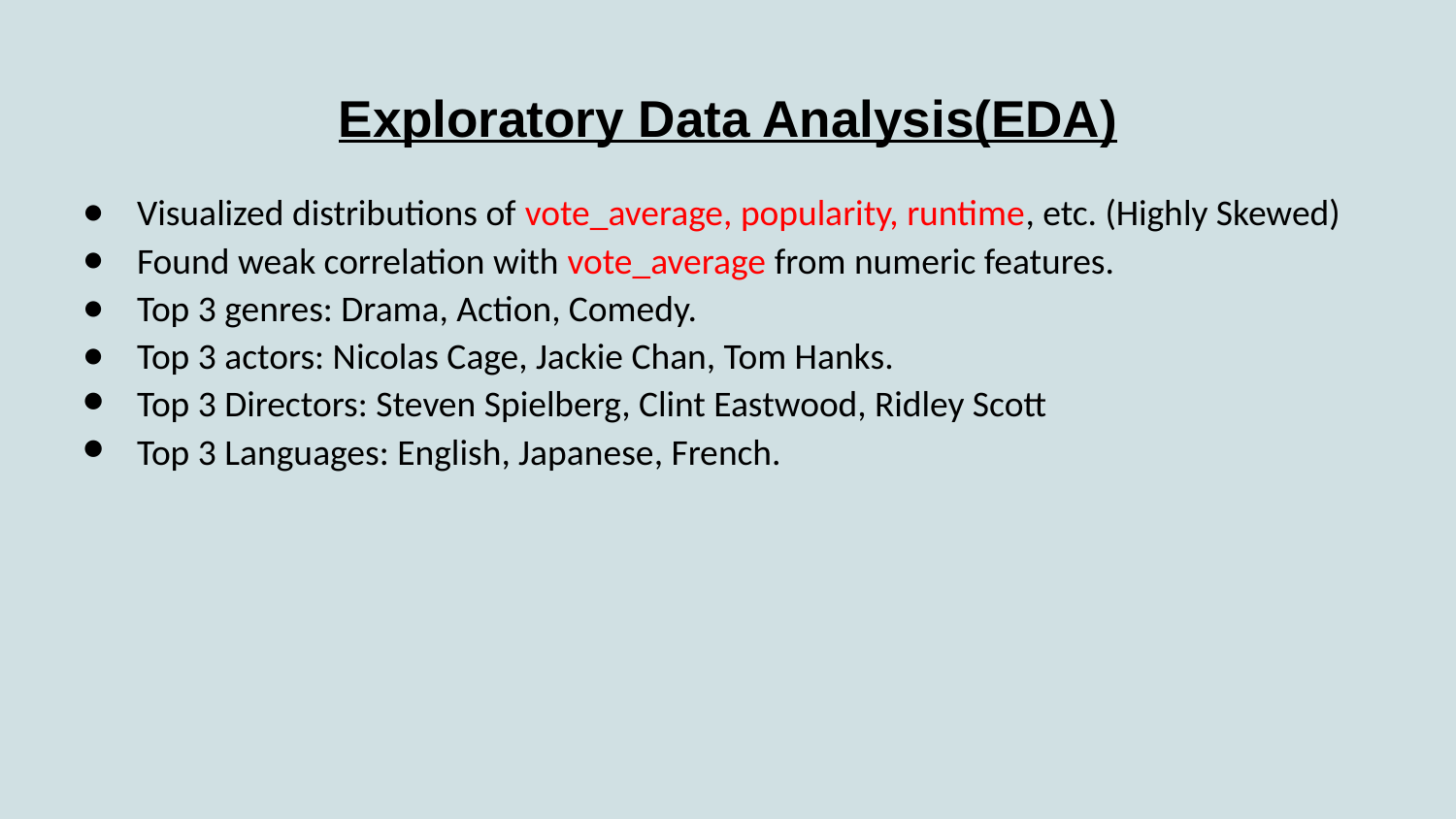

# Exploratory Data Analysis(EDA)
Visualized distributions of vote_average, popularity, runtime, etc. (Highly Skewed)
Found weak correlation with vote_average from numeric features.
Top 3 genres: Drama, Action, Comedy.
Top 3 actors: Nicolas Cage, Jackie Chan, Tom Hanks.
Top 3 Directors: Steven Spielberg, Clint Eastwood, Ridley Scott
Top 3 Languages: English, Japanese, French.